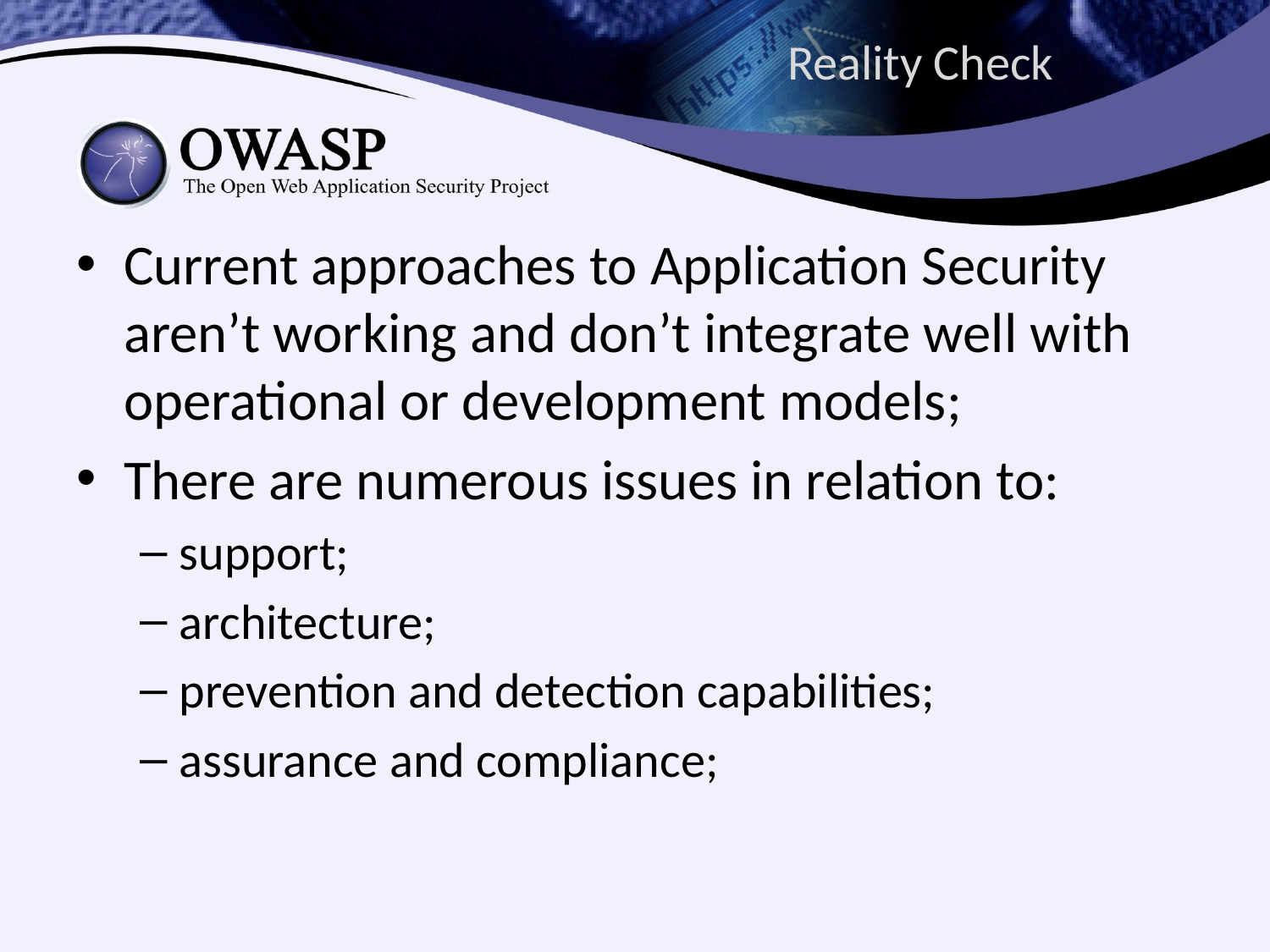

# Reality Check
Current approaches to Application Security aren’t working and don’t integrate well with operational or development models;
There are numerous issues in relation to:
support;
architecture;
prevention and detection capabilities;
assurance and compliance;